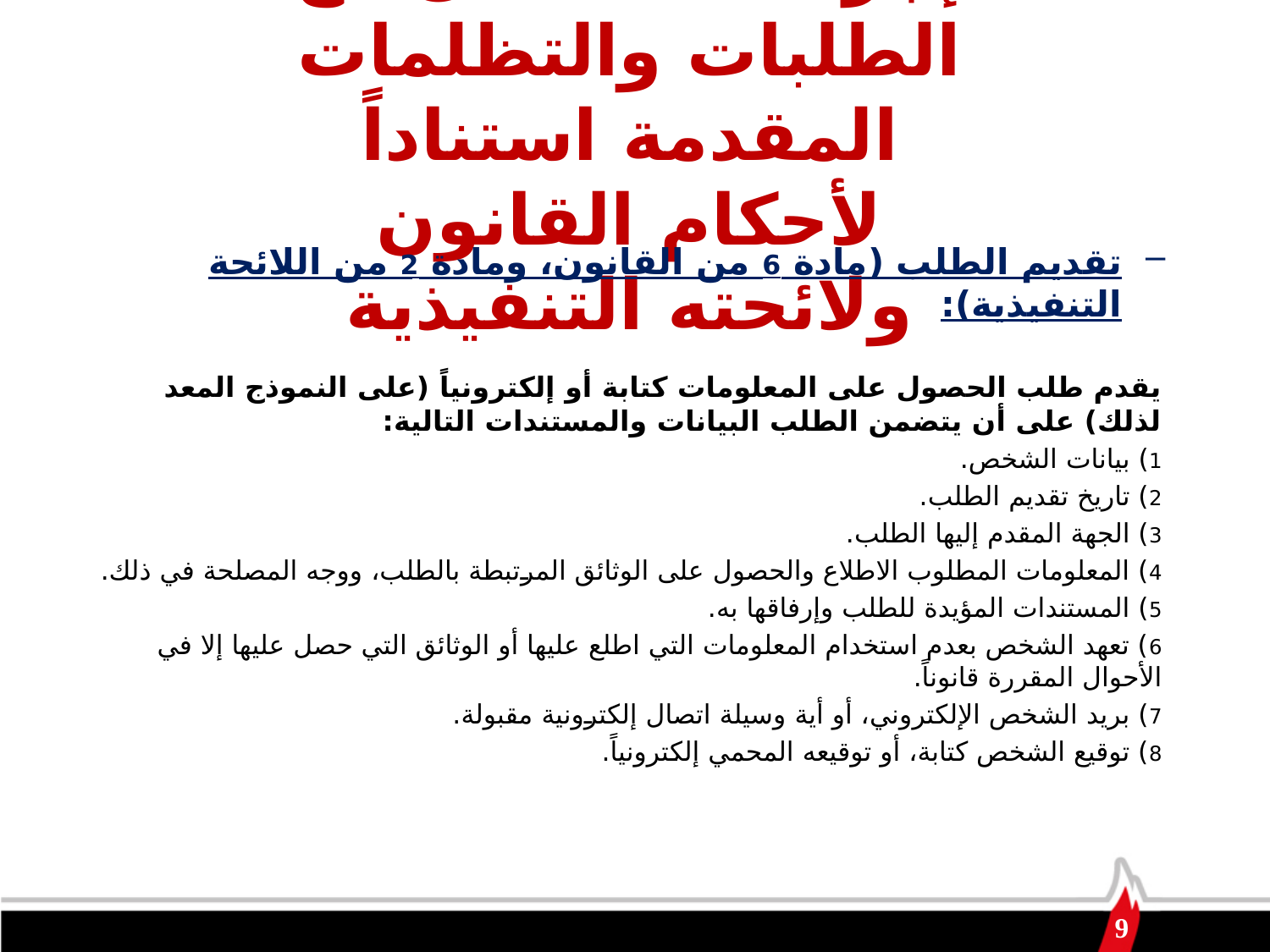

إجراءات التعامل مع الطلبات والتظلمات المقدمة استناداً لأحكام القانون ولائحته التنفيذية
تقديم الطلب (مادة 6 من القانون، ومادة 2 من اللائحة التنفيذية):

يقدم طلب الحصول على المعلومات كتابة أو إلكترونياً (على النموذج المعد لذلك) على أن يتضمن الطلب البيانات والمستندات التالية:
1) بيانات الشخص.
2) تاريخ تقديم الطلب.
3) الجهة المقدم إليها الطلب.
4) المعلومات المطلوب الاطلاع والحصول على الوثائق المرتبطة بالطلب، ووجه المصلحة في ذلك.
5) المستندات المؤيدة للطلب وإرفاقها به.
6) تعهد الشخص بعدم استخدام المعلومات التي اطلع عليها أو الوثائق التي حصل عليها إلا في الأحوال المقررة قانوناً.
7) بريد الشخص الإلكتروني، أو أية وسيلة اتصال إلكترونية مقبولة.
8) توقيع الشخص كتابة، أو توقيعه المحمي إلكترونياً.
9